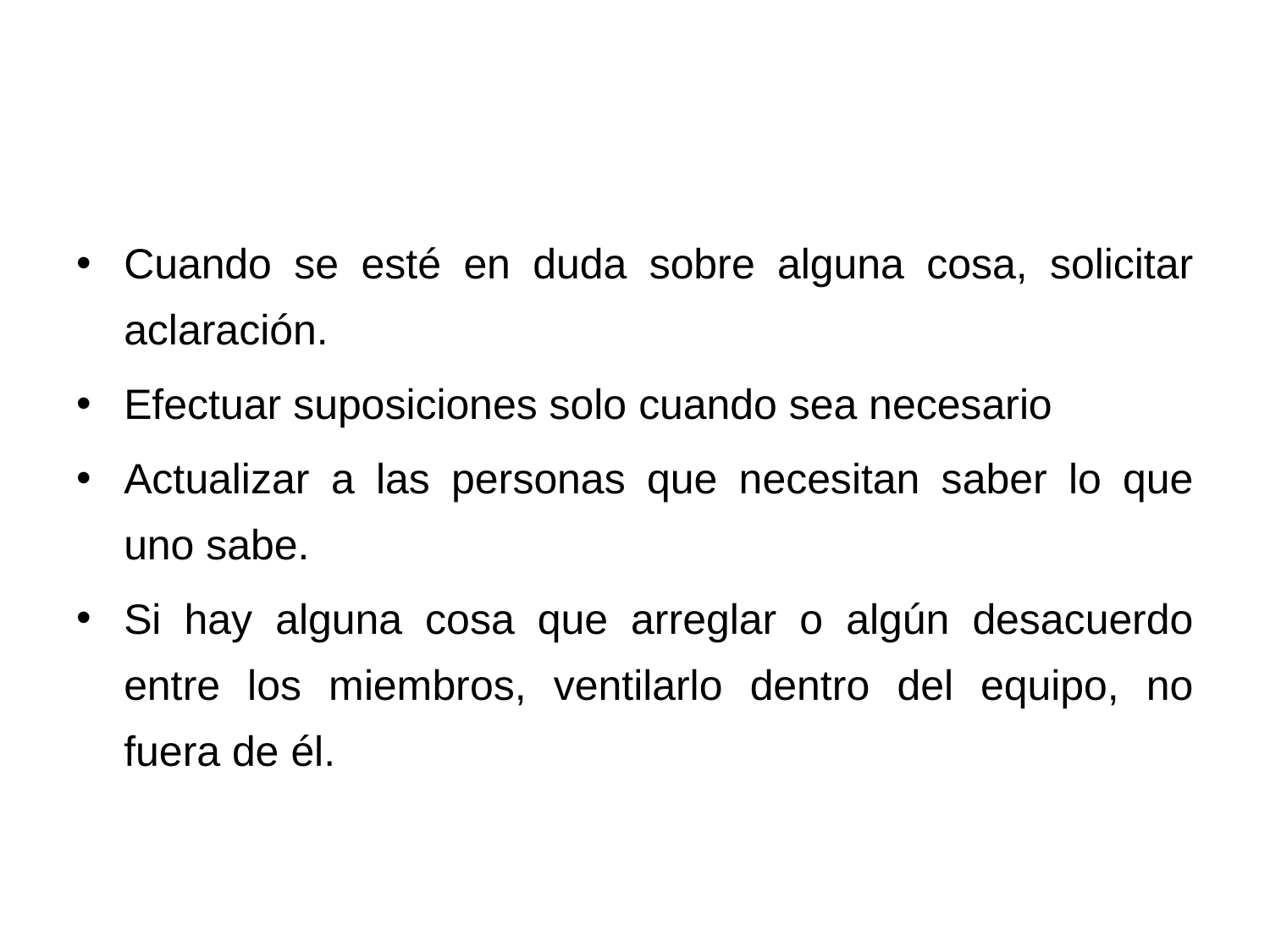

Cuando se esté en duda sobre alguna cosa, solicitar aclaración.
Efectuar suposiciones solo cuando sea necesario
Actualizar a las personas que necesitan saber lo que uno sabe.
Si hay alguna cosa que arreglar o algún desacuerdo entre los miembros, ventilarlo dentro del equipo, no fuera de él.